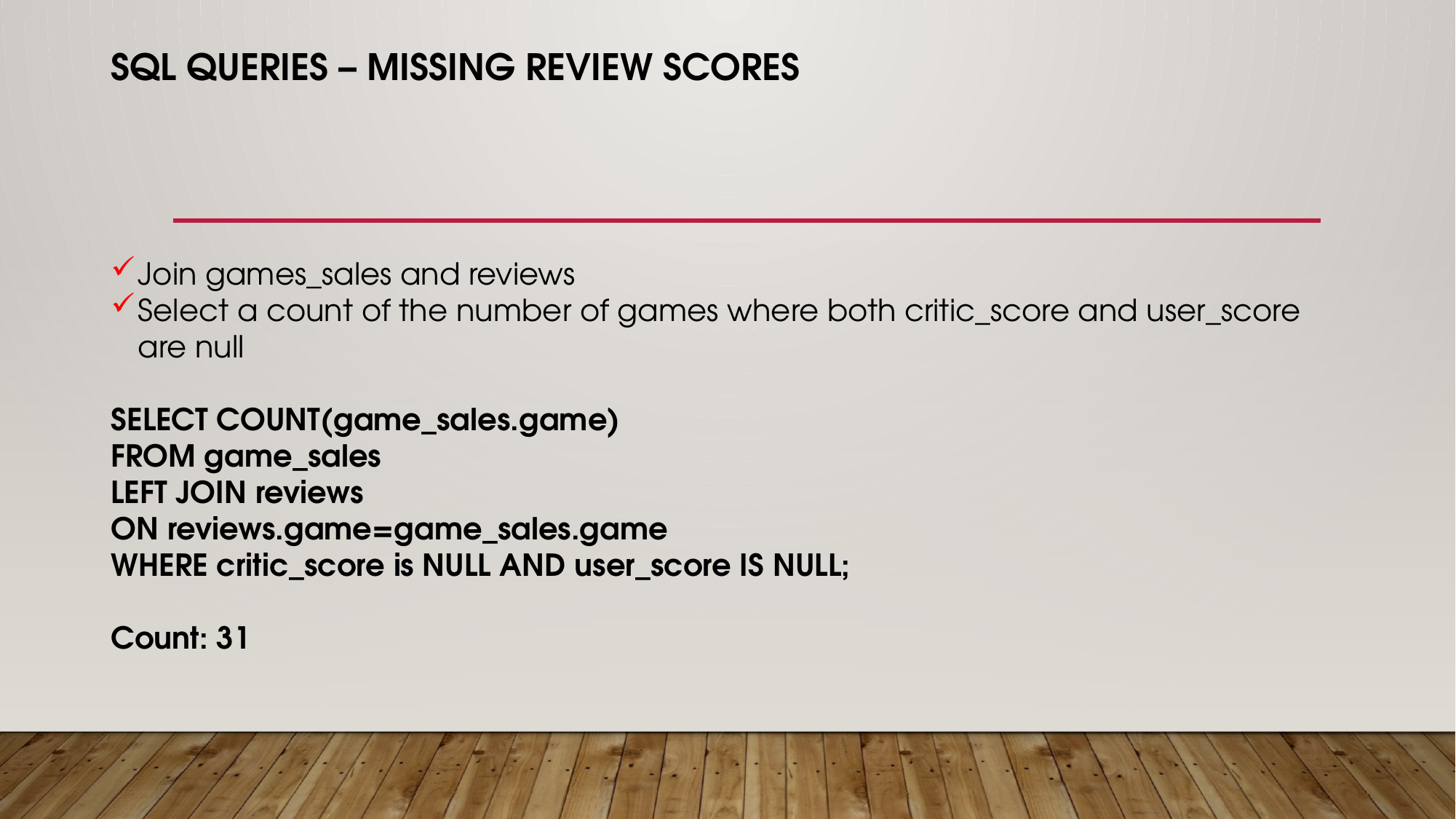

# SQL Queries – MISSING REVIEW SCORES
Join games_sales and reviews
Select a count of the number of games where both critic_score and user_score are null

SELECT COUNT(game_sales.game)
FROM game_sales
LEFT JOIN reviews
ON reviews.game=game_sales.game
WHERE critic_score is NULL AND user_score IS NULL;

Count: 31